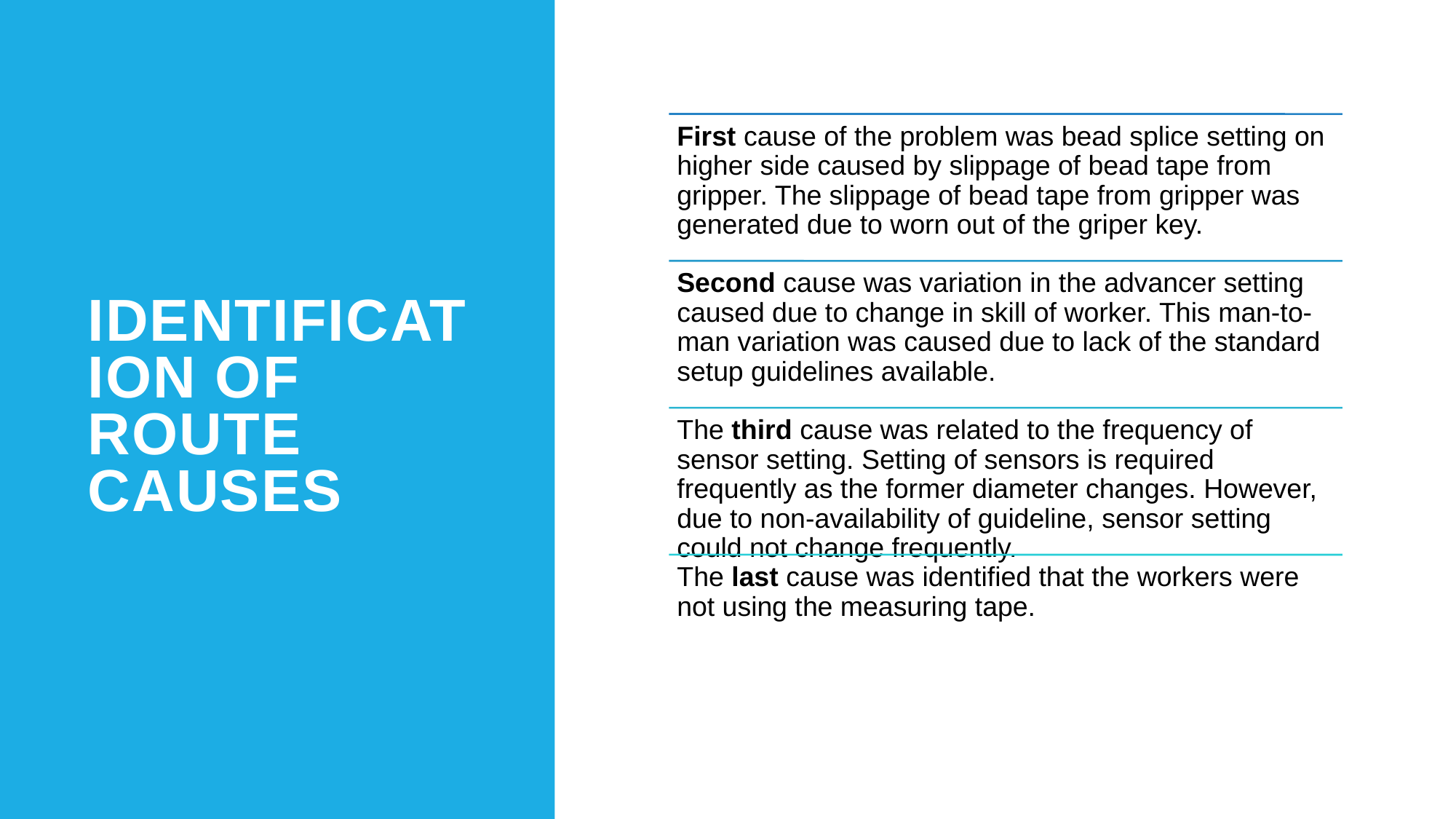

# Identification Of Route Causes
First cause of the problem was bead splice setting on higher side caused by slippage of bead tape from gripper. The slippage of bead tape from gripper was generated due to worn out of the griper key.
Second cause was variation in the advancer setting caused due to change in skill of worker. This man-to-man variation was caused due to lack of the standard setup guidelines available.
The third cause was related to the frequency of sensor setting. Setting of sensors is required frequently as the former diameter changes. However, due to non-availability of guideline, sensor setting could not change frequently.
The last cause was identified that the workers were not using the measuring tape.